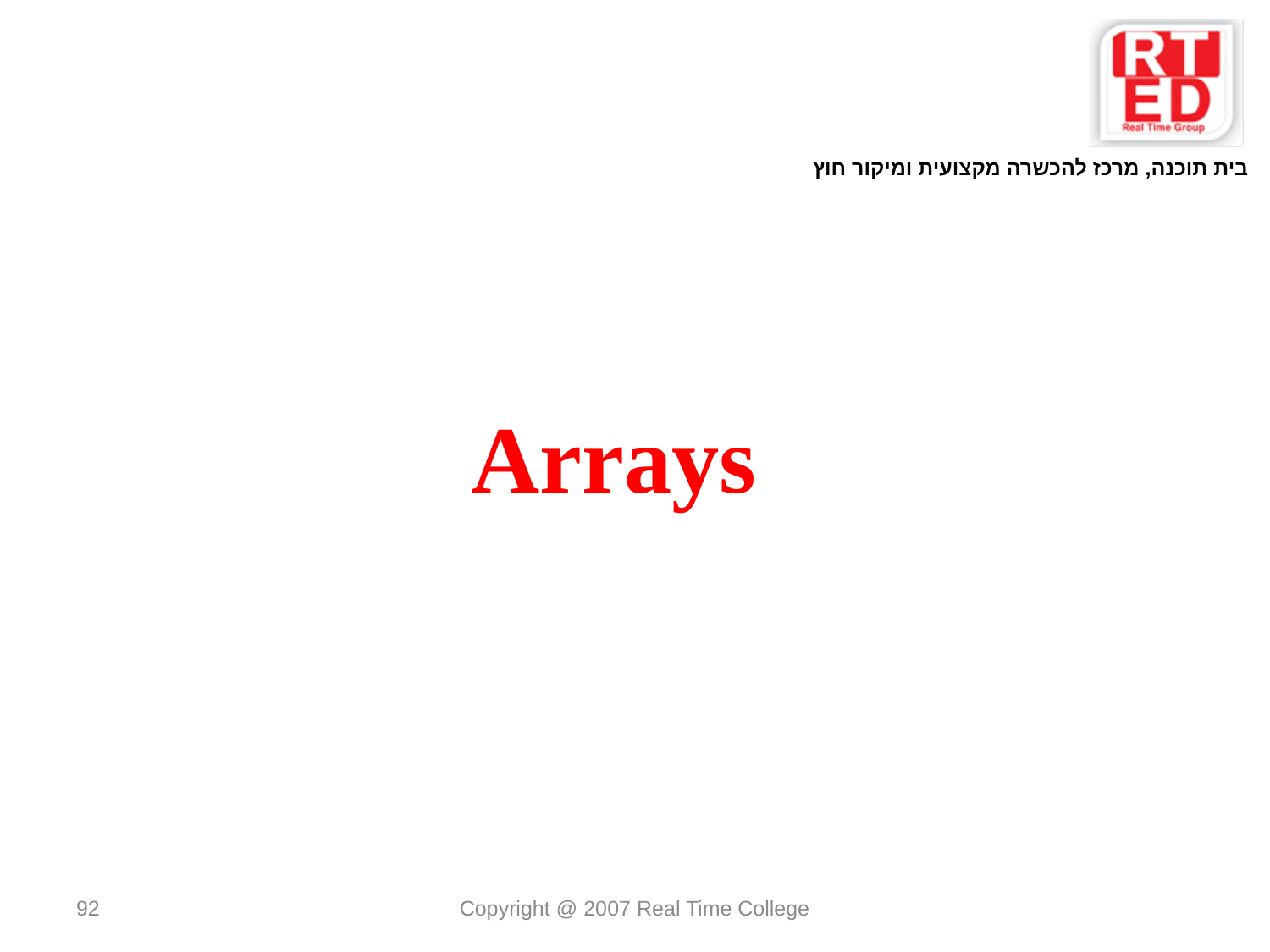

Arrays
92
Copyright @ 2007 Real Time College